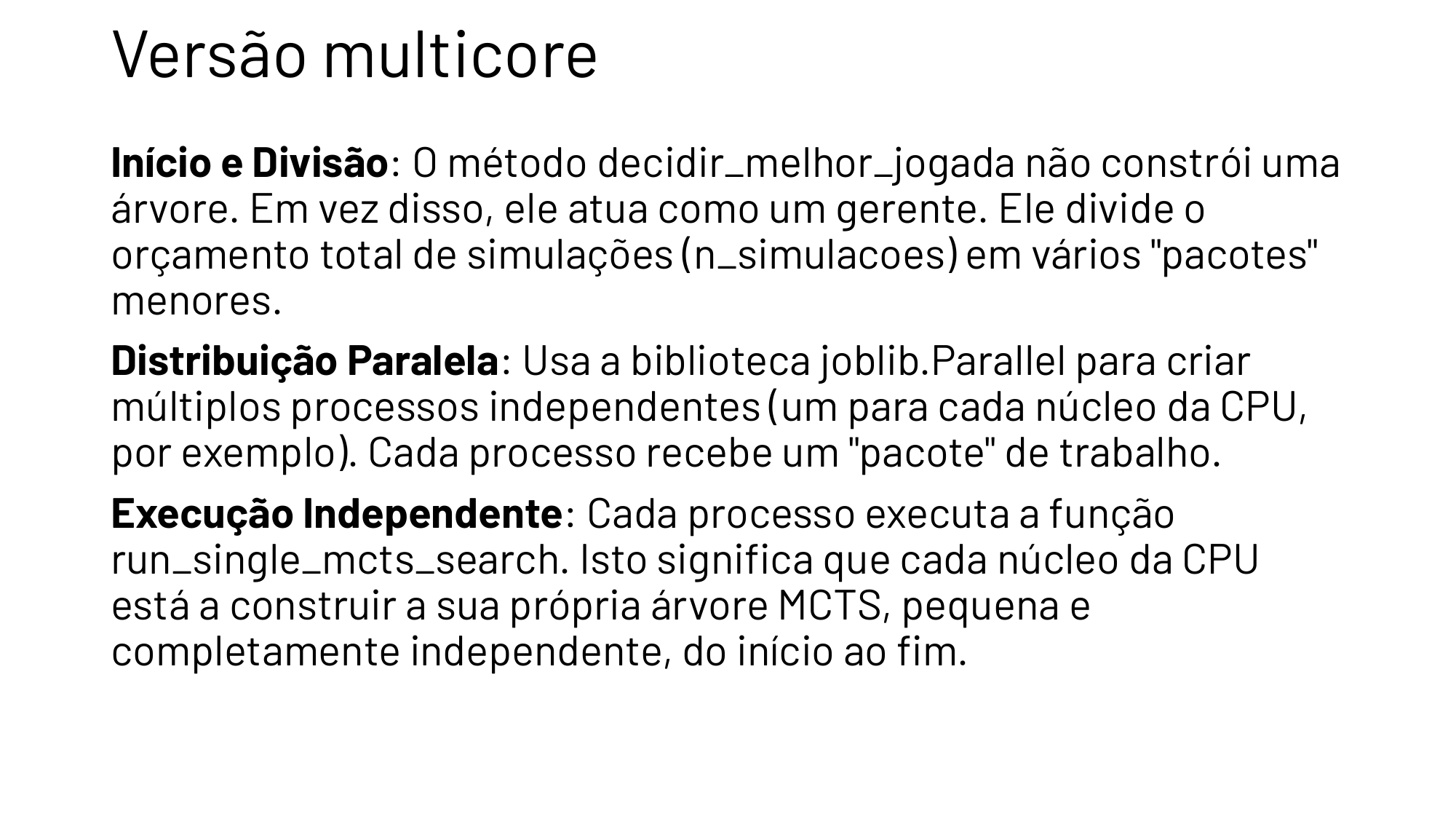

# Versão multicore
Início e Divisão: O método decidir_melhor_jogada não constrói uma árvore. Em vez disso, ele atua como um gerente. Ele divide o orçamento total de simulações (n_simulacoes) em vários "pacotes" menores.
Distribuição Paralela: Usa a biblioteca joblib.Parallel para criar múltiplos processos independentes (um para cada núcleo da CPU, por exemplo). Cada processo recebe um "pacote" de trabalho.
Execução Independente: Cada processo executa a função run_single_mcts_search. Isto significa que cada núcleo da CPU está a construir a sua própria árvore MCTS, pequena e completamente independente, do início ao fim.